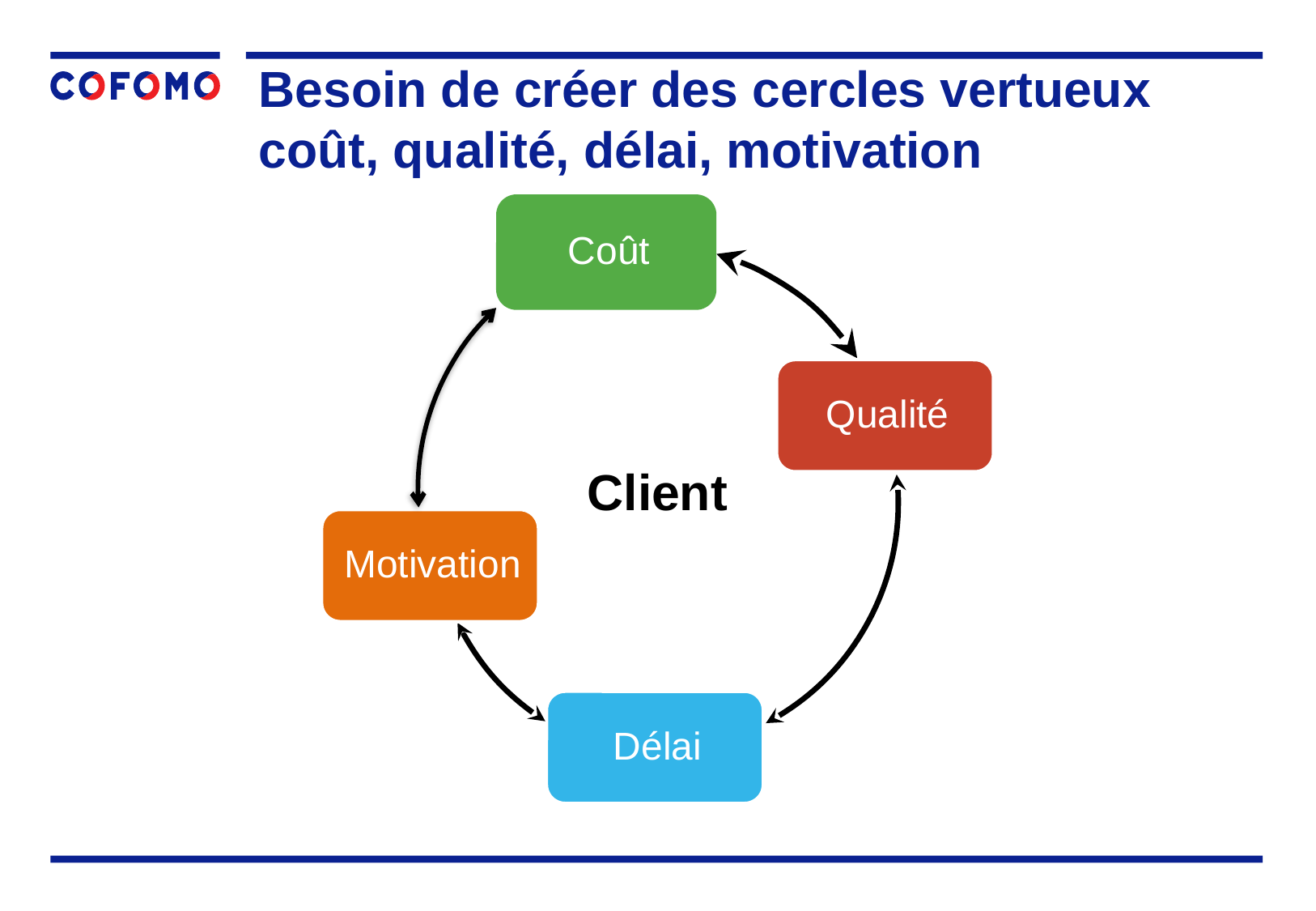

Besoin de créer des cercles vertueux coût, qualité, délai, motivation
Coût
Qualité
Délai
Motivation
Client